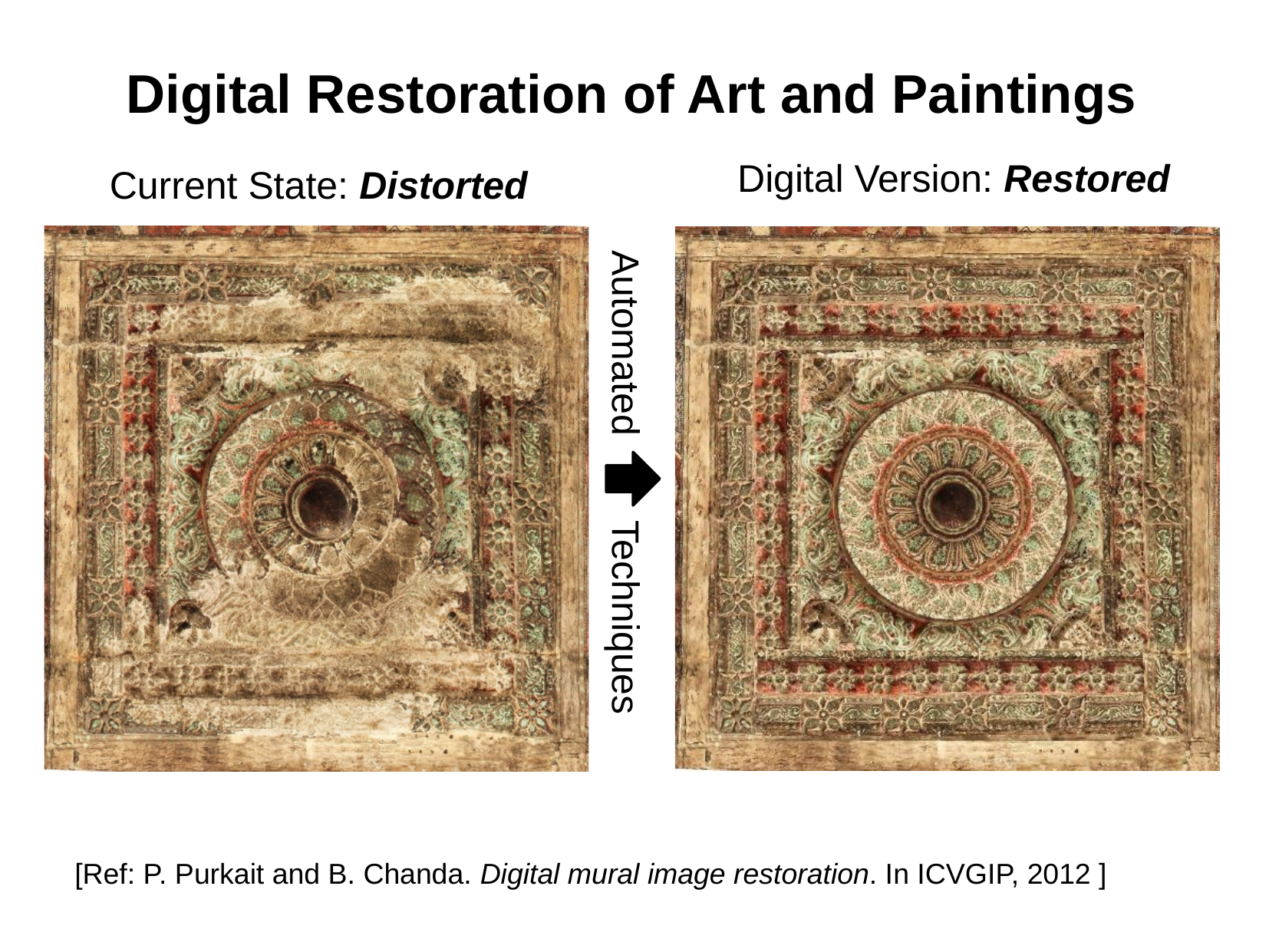

Digital Restoration of Art and Paintings
Digital Version: Restored
Current State: Distorted

Automated        Techniques
[Ref: P. Purkait and B. Chanda. Digital mural image restoration. In ICVGIP, 2012 ]